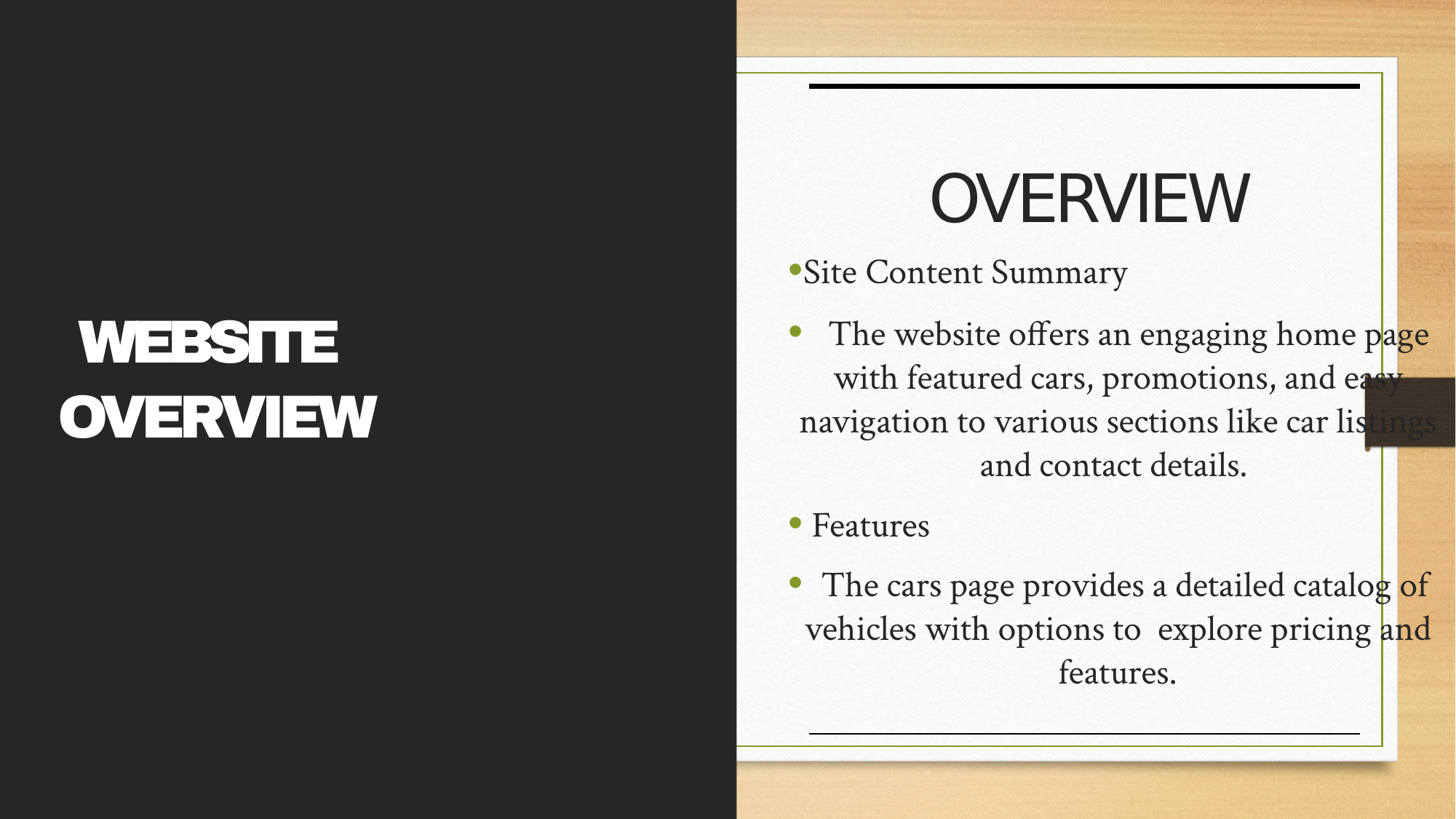

# OVERVIEW
Site Content Summary
 The website offers an engaging home page with featured cars, promotions, and easy navigation to various sections like car listings and contact details.
 Features
The cars page provides a detailed catalog of vehicles with options to  explore pricing and features.

 WEBSITE
OVERVIEW